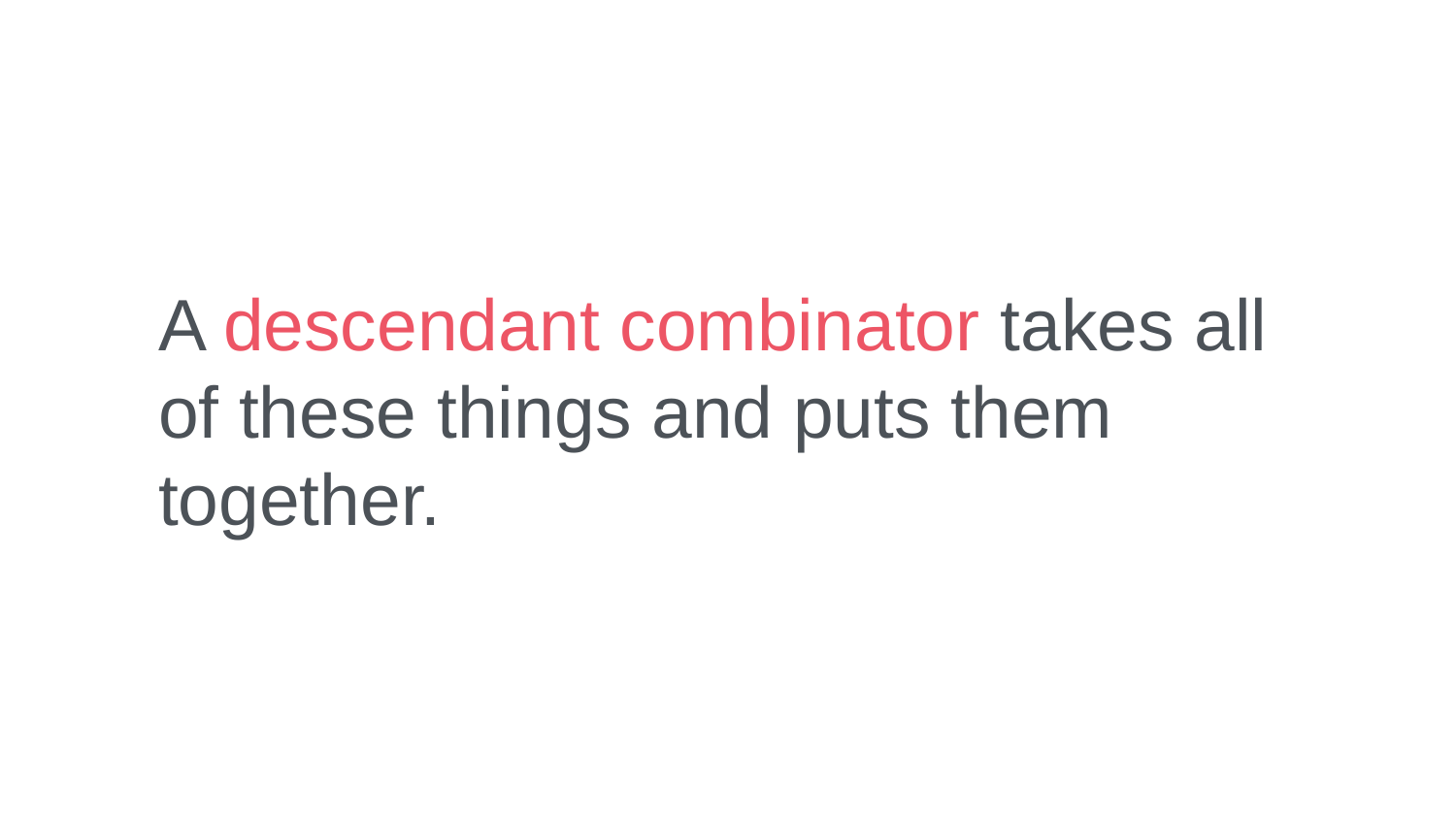

A descendant combinator takes all of these things and puts them together.